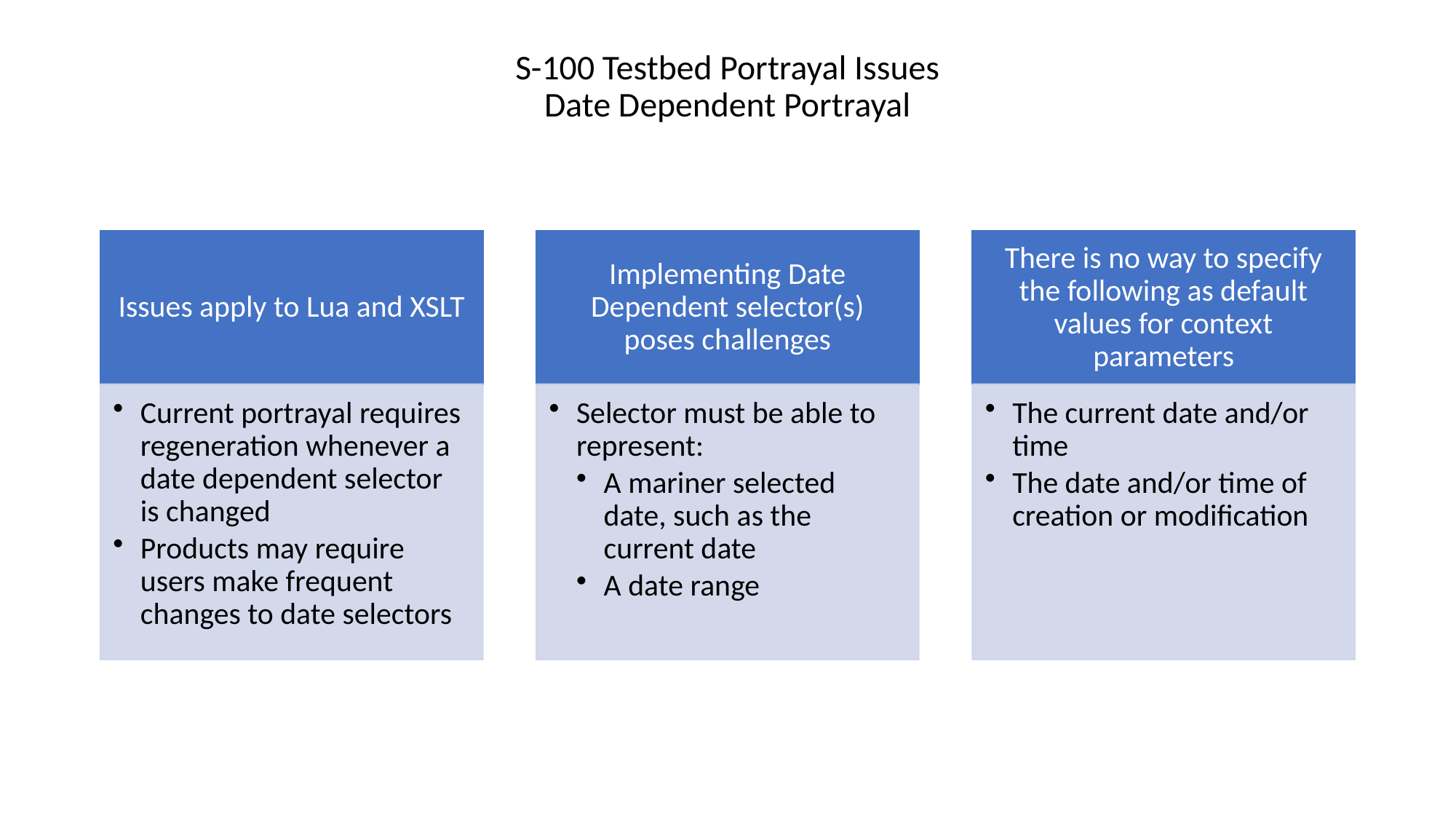

# S-100 Testbed Portrayal Issues Date Dependent Portrayal
Issues apply to Lua and XSLT
Current portrayal requires regeneration whenever a date dependent selector is changed
Products may require users make frequent changes to date selectors
Implementing Date Dependent selector(s) poses challenges
Selector must be able to represent:
A mariner selected date, such as the current date
A date range
There is no way to specify the following as default values for context parameters
The current date and/or time
The date and/or time of creation or modification